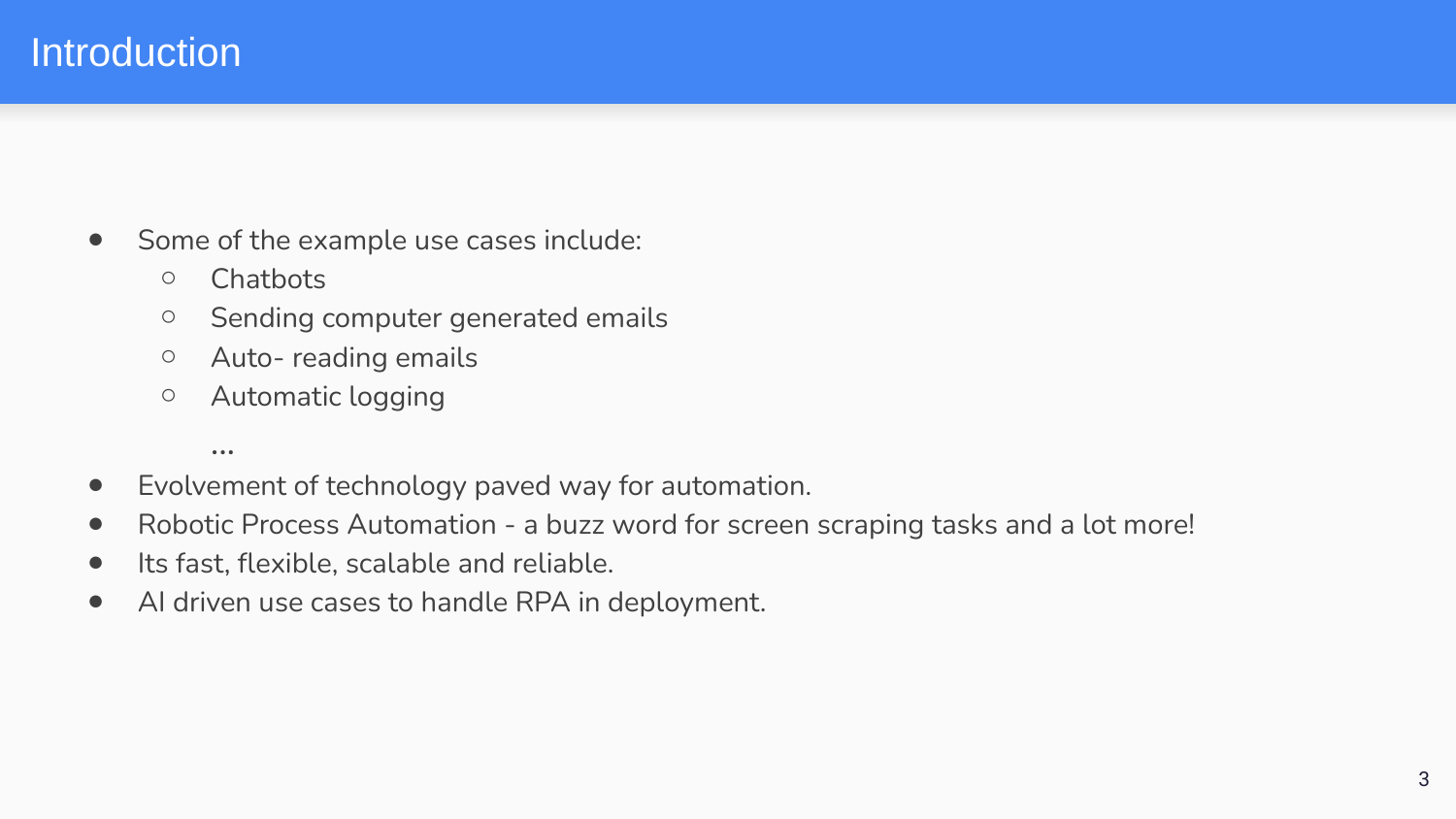

# Introduction
Some of the example use cases include:
Chatbots
Sending computer generated emails
Auto- reading emails
Automatic logging
...
Evolvement of technology paved way for automation.
Robotic Process Automation - a buzz word for screen scraping tasks and a lot more!
Its fast, flexible, scalable and reliable.
AI driven use cases to handle RPA in deployment.

3